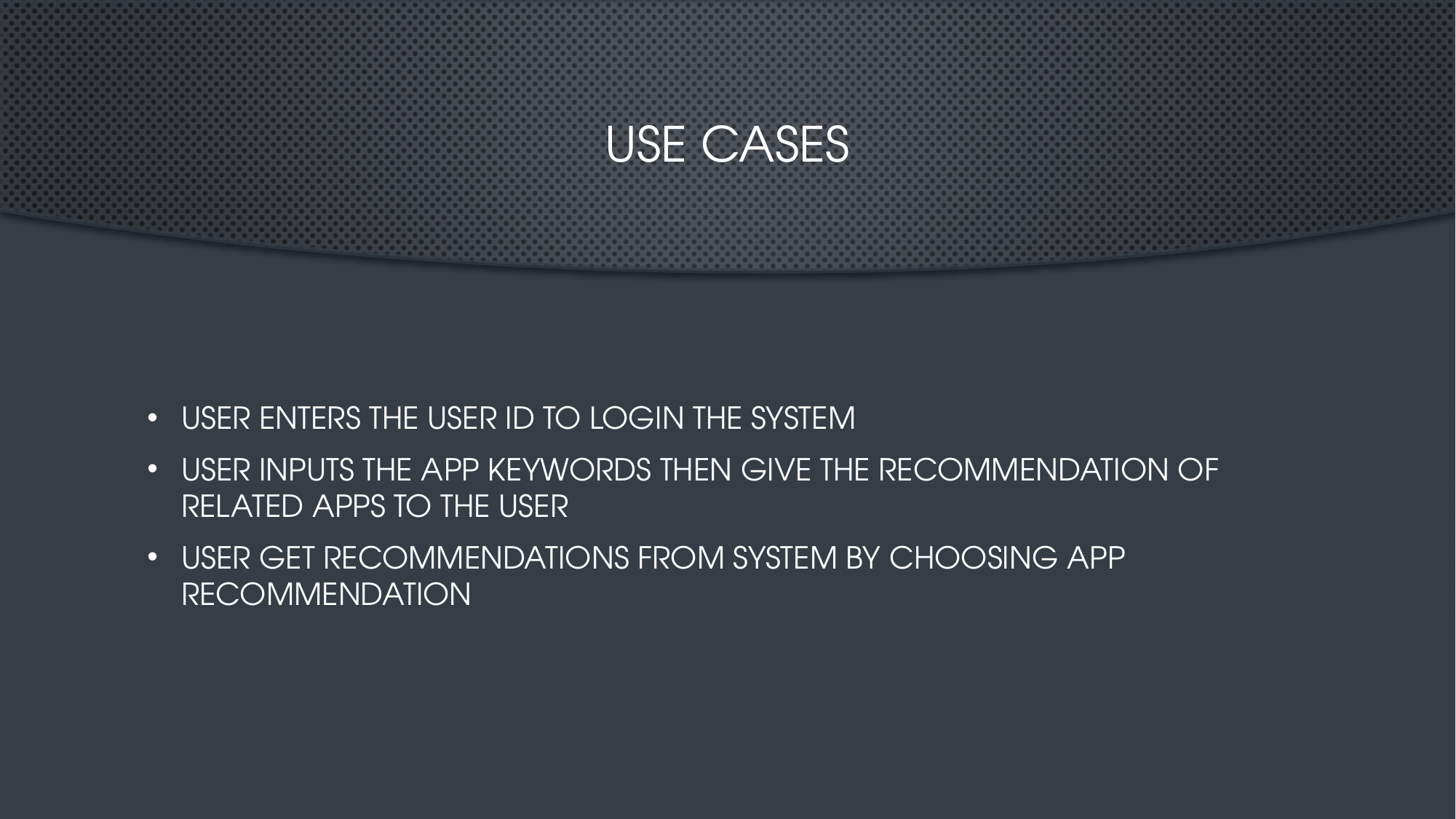

# Use Cases
User enters the user id to login the system
User inputs the app keywords then give the recommendation of related apps to the user
User get recommendations from system by choosing App recommendation